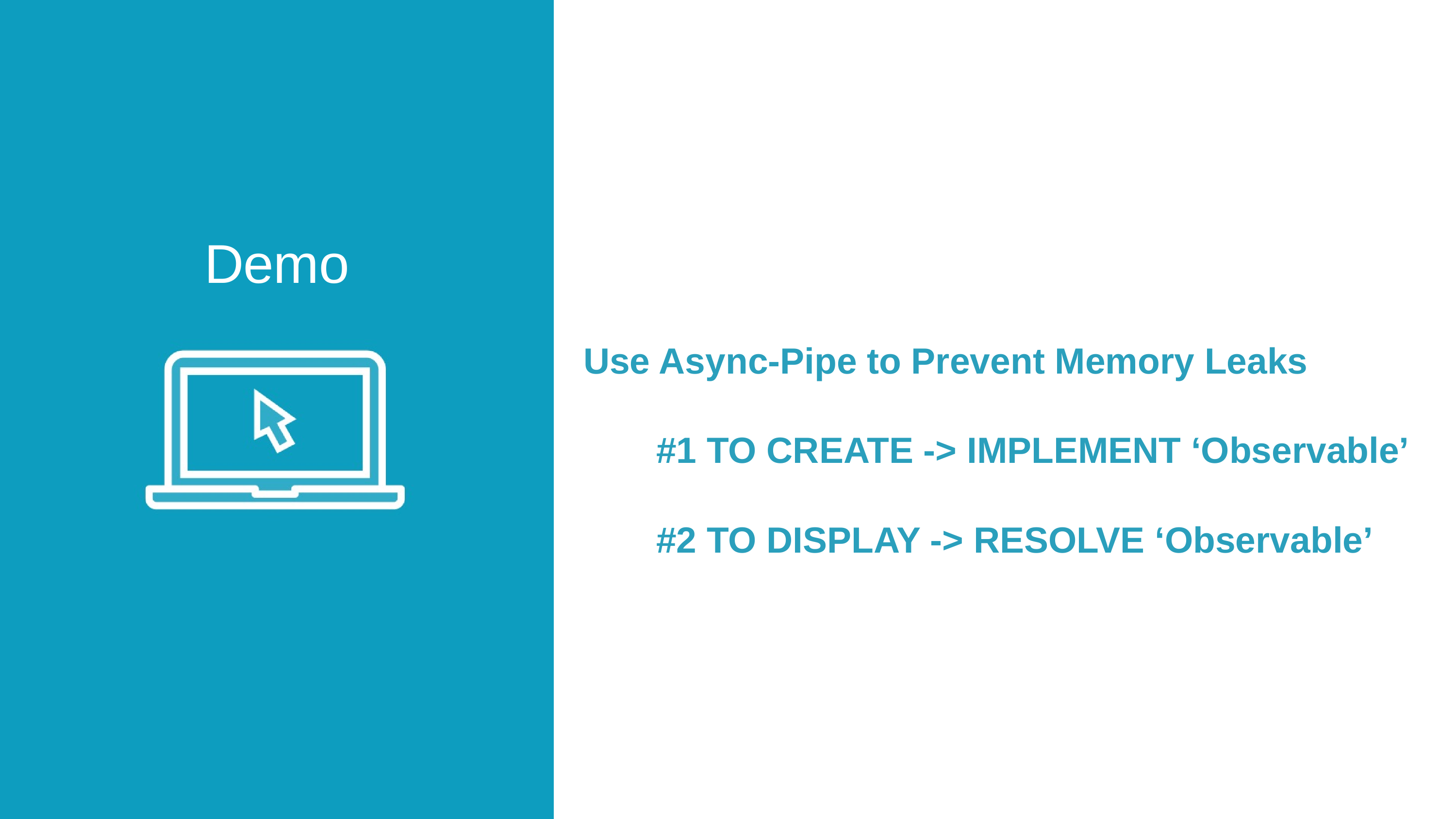

Demo
Use Async-Pipe to Prevent Memory Leaks

#1 TO CREATE -> IMPLEMENT ‘Observable’

#2 TO DISPLAY -> RESOLVE ‘Observable’
32